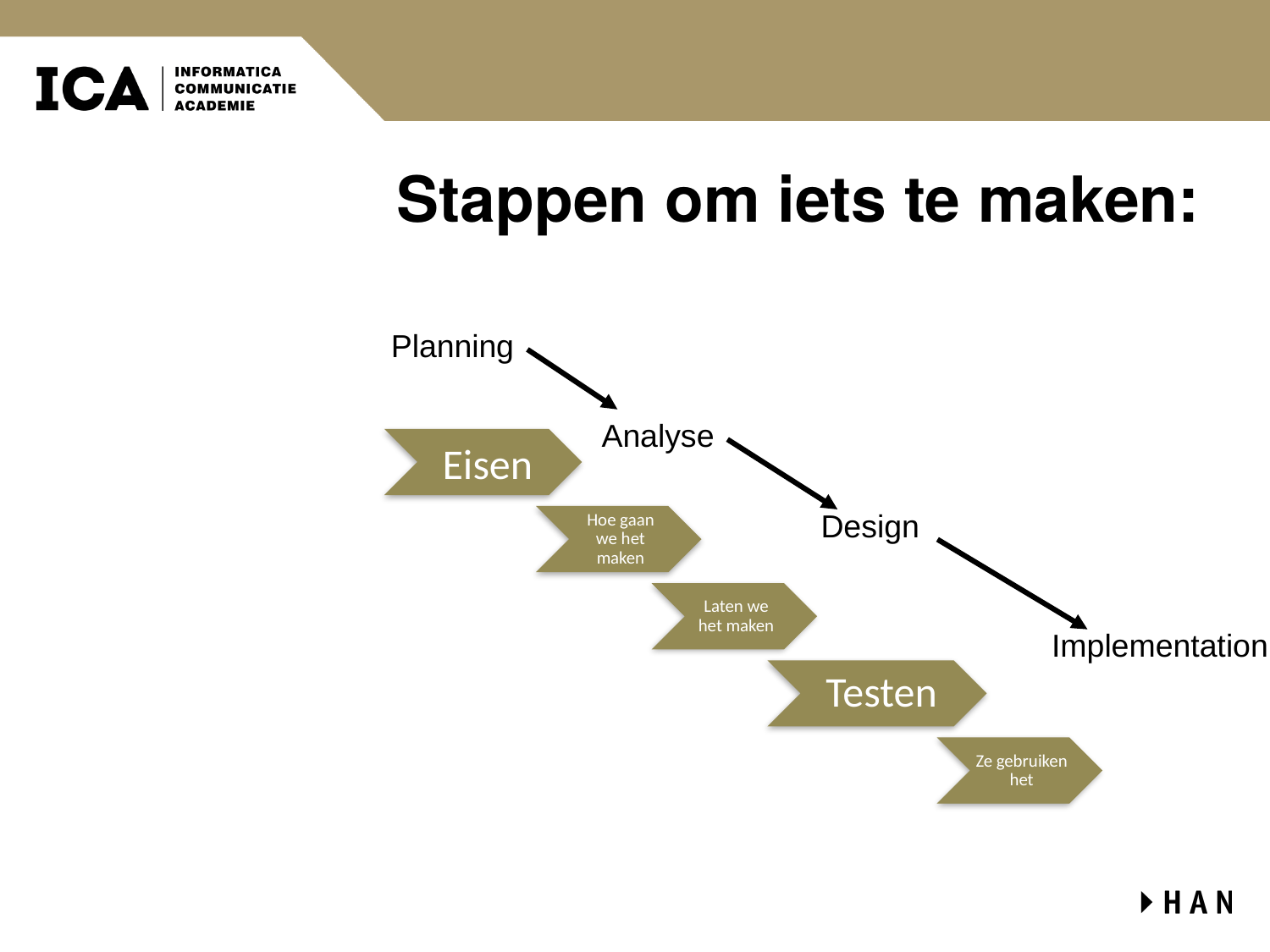

# Stappen om iets te maken:

Planning

Eisen
Hoe gaan we het maken
Laten we het maken
Testen
Ze gebruiken het
Analyse
Design
Implementation